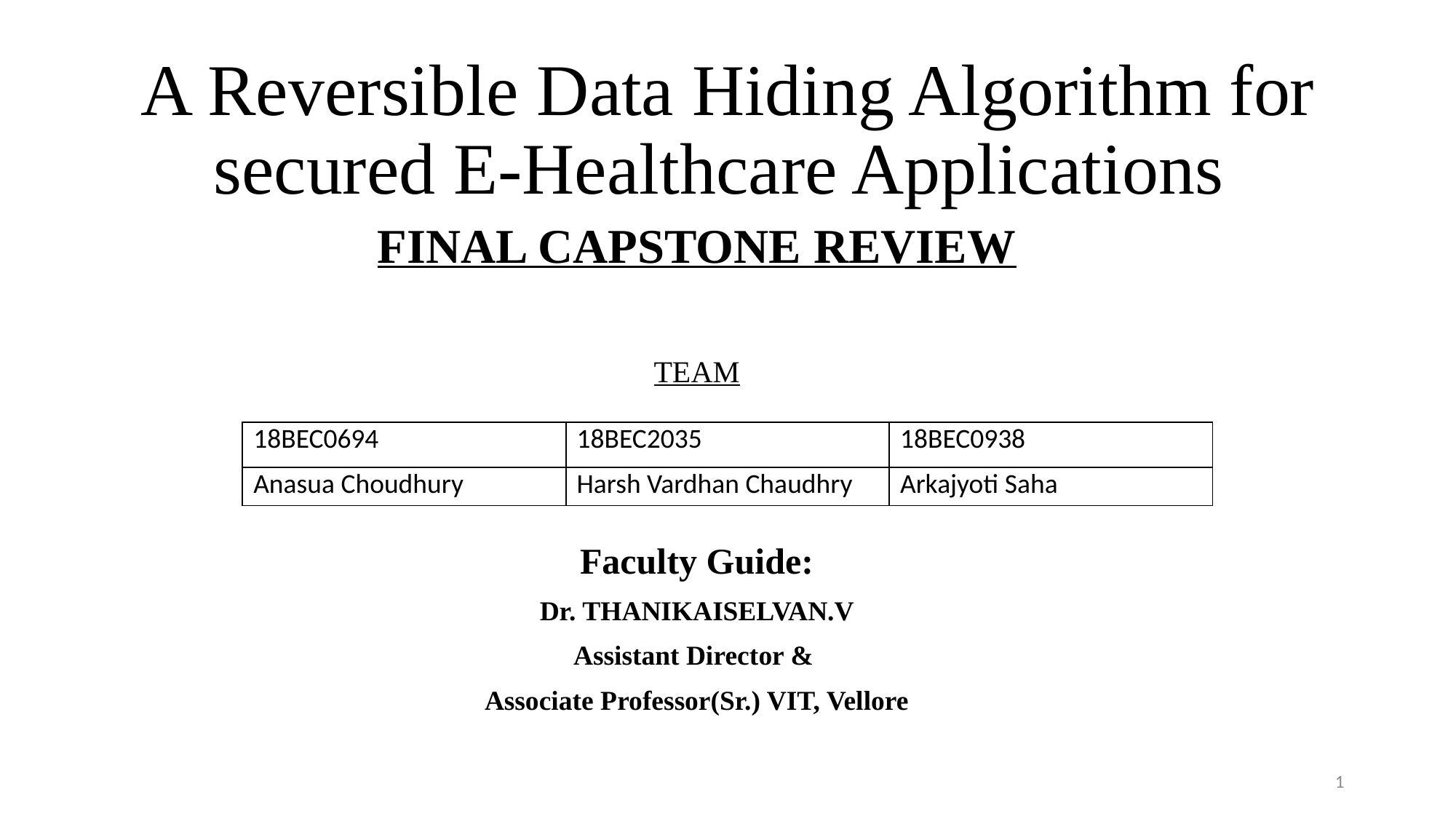

# A Reversible Data Hiding Algorithm for secured E-Healthcare Applications
FINAL CAPSTONE REVIEW

TEAM

Faculty Guide:
Dr. THANIKAISELVAN.V
Assistant Director &
Associate Professor(Sr.) VIT, Vellore

| 18BEC0694 | 18BEC2035 | 18BEC0938 |
| --- | --- | --- |
| Anasua Choudhury | Harsh Vardhan Chaudhry | Arkajyoti Saha |
1